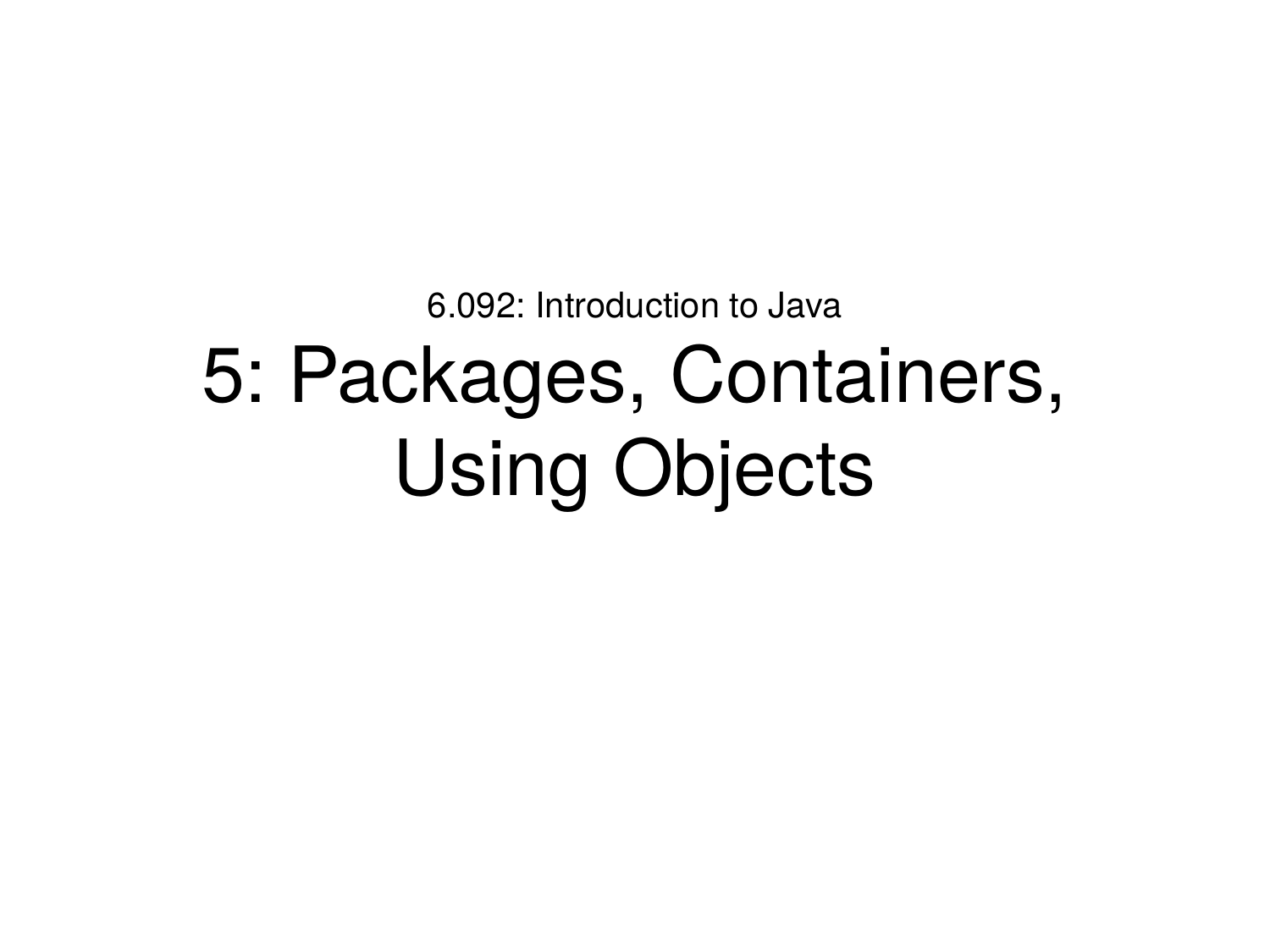

# 6.092: Introduction to Java 5: Packages, Containers, Using Objects